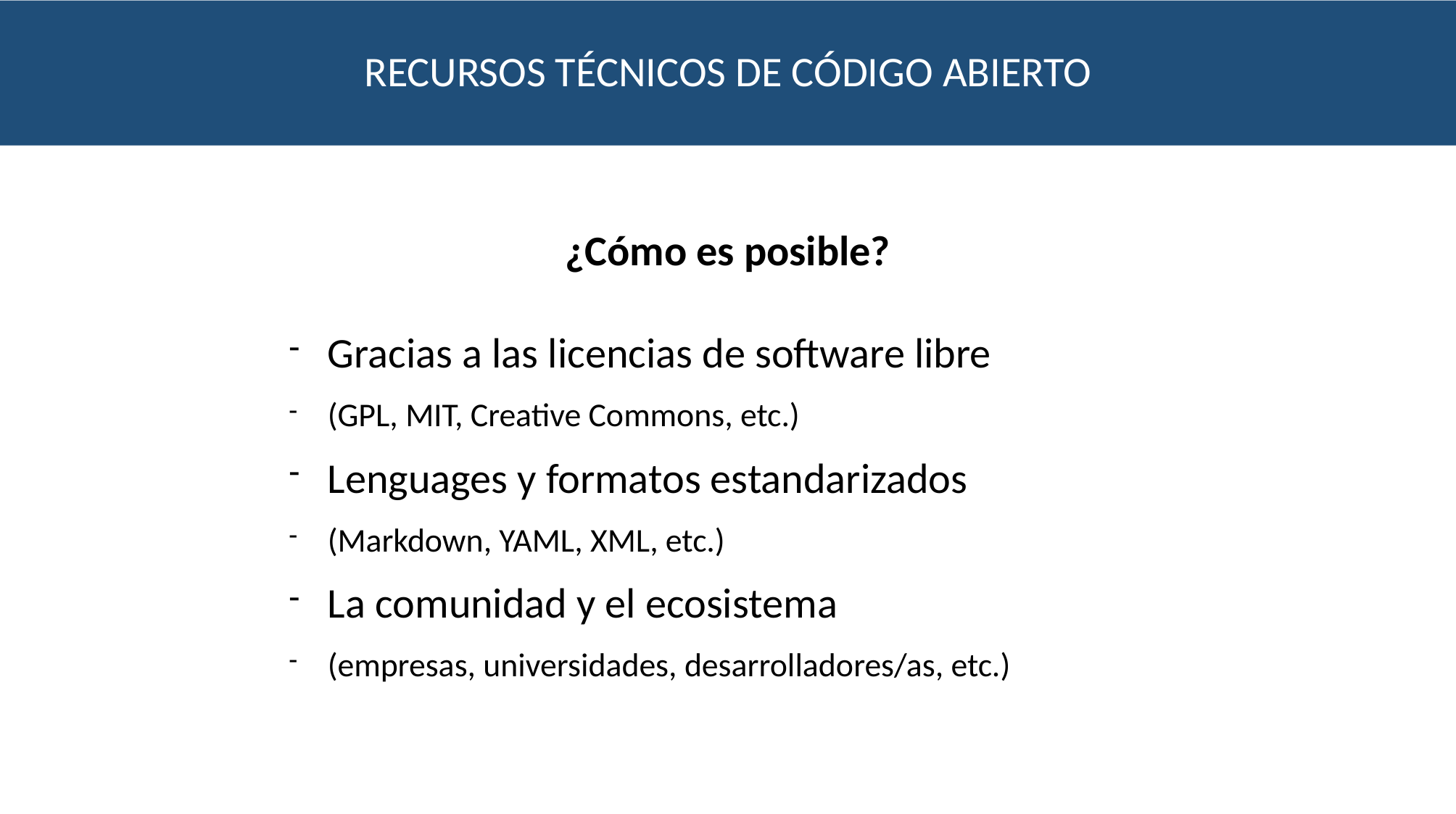

RECURSOS TÉCNICOS DE CÓDIGO ABIERTO

¿Cómo es posible?

Gracias a las licencias de software libre
(GPL, MIT, Creative Commons, etc.)
Lenguages y formatos estandarizados
(Markdown, YAML, XML, etc.)
La comunidad y el ecosistema
(empresas, universidades, desarrolladores/as, etc.)